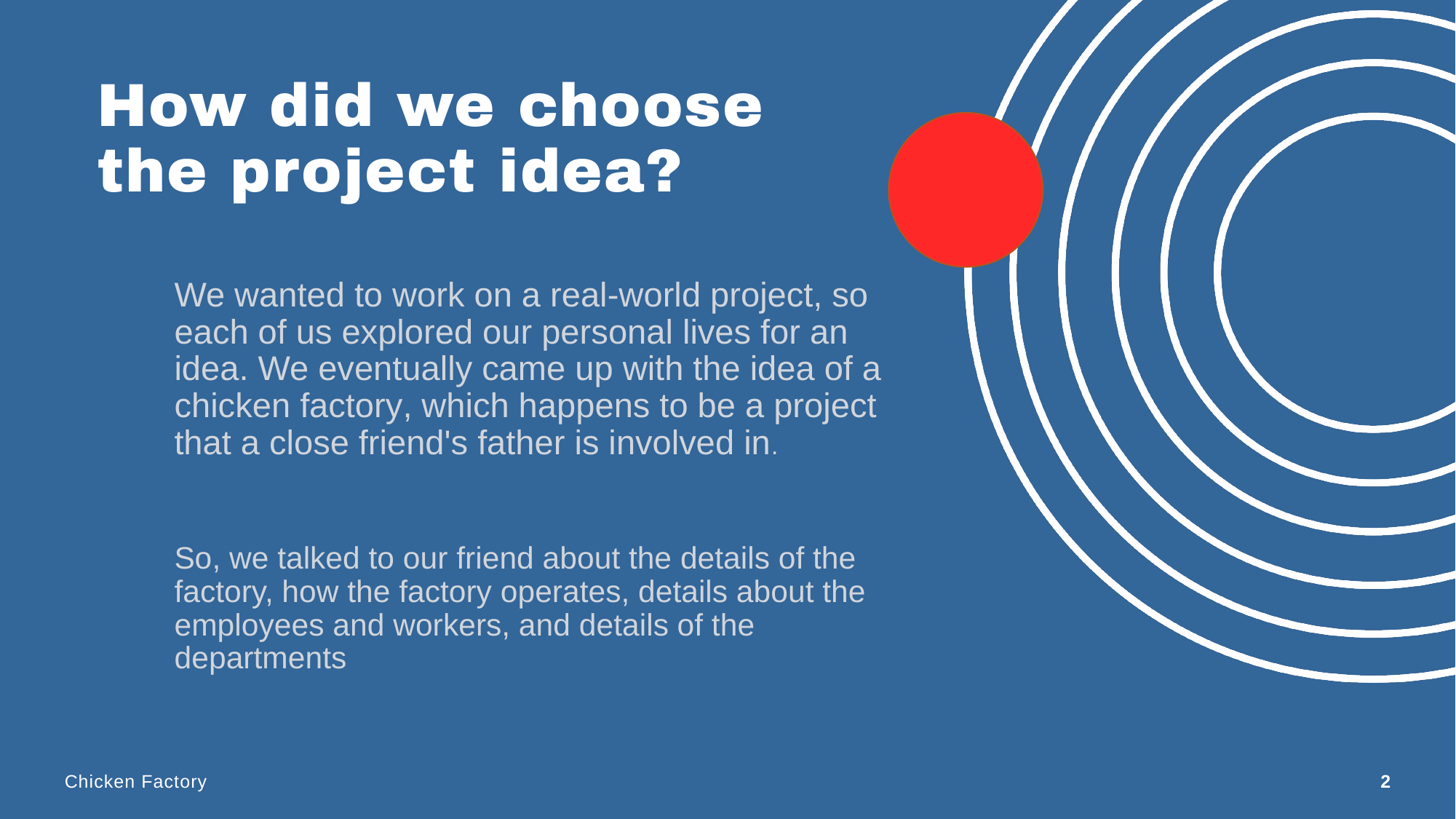

# How did we choose the project idea?
We wanted to work on a real-world project, so each of us explored our personal lives for an idea. We eventually came up with the idea of a chicken factory, which happens to be a project that a close friend's father is involved in.
So, we talked to our friend about the details of the factory, how the factory operates, details about the employees and workers, and details of the departments

Chicken Factory
2